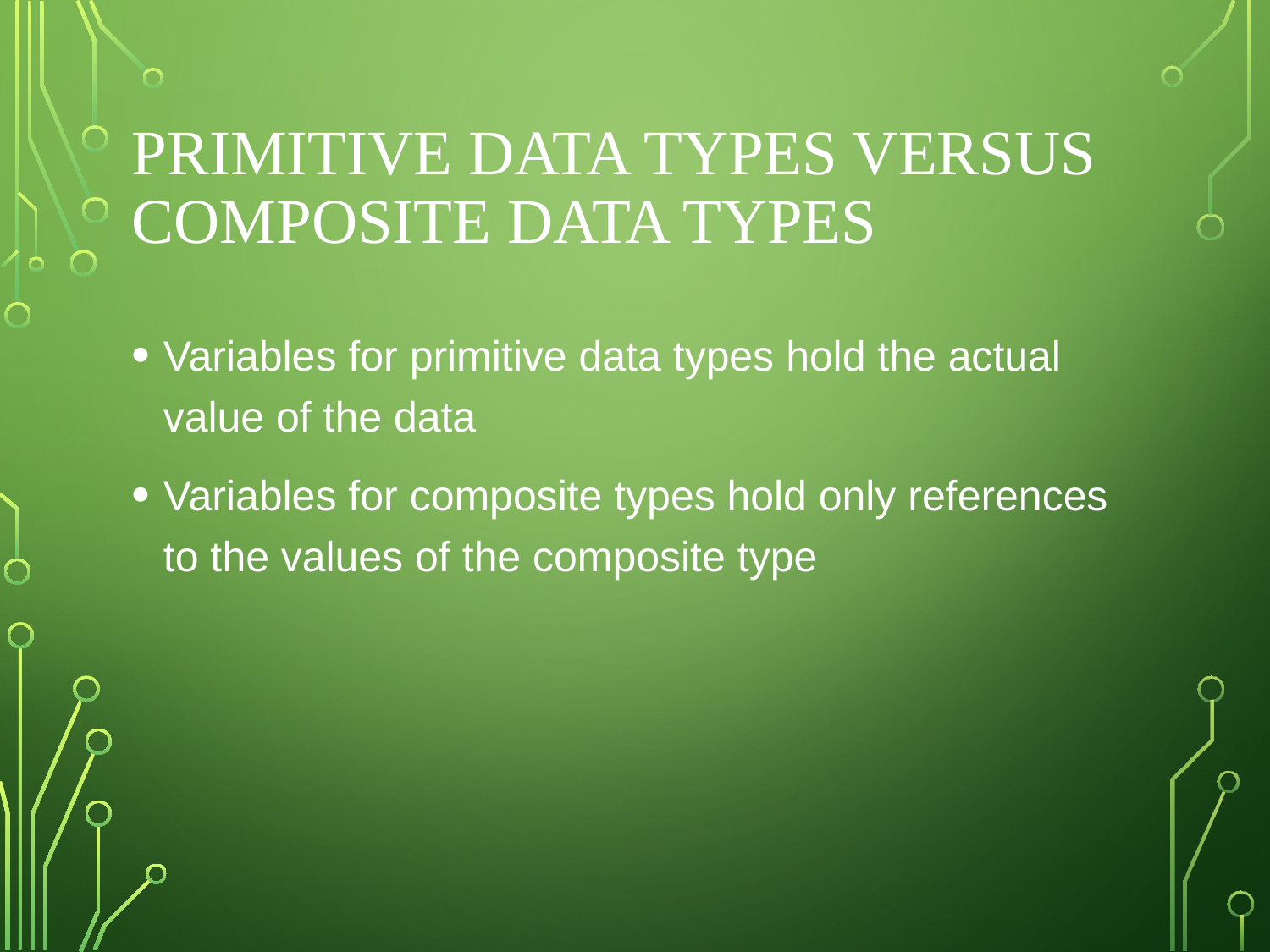

# Primitive Data Types versus Composite Data Types
Variables for primitive data types hold the actual value of the data
Variables for composite types hold only references to the values of the composite type